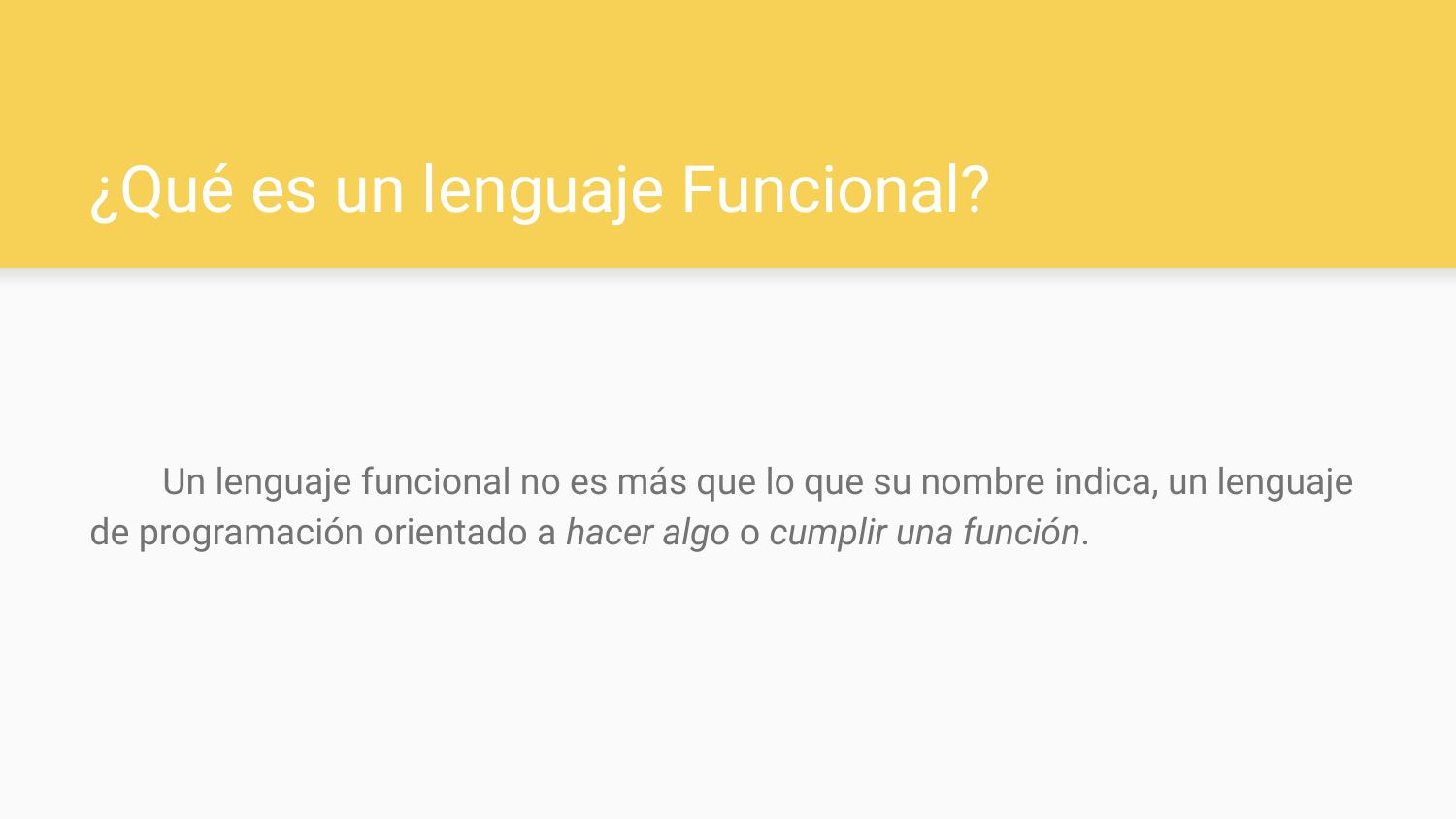

# ¿Qué es un lenguaje Funcional?
Un lenguaje funcional no es más que lo que su nombre indica, un lenguaje de programación orientado a hacer algo o cumplir una función.